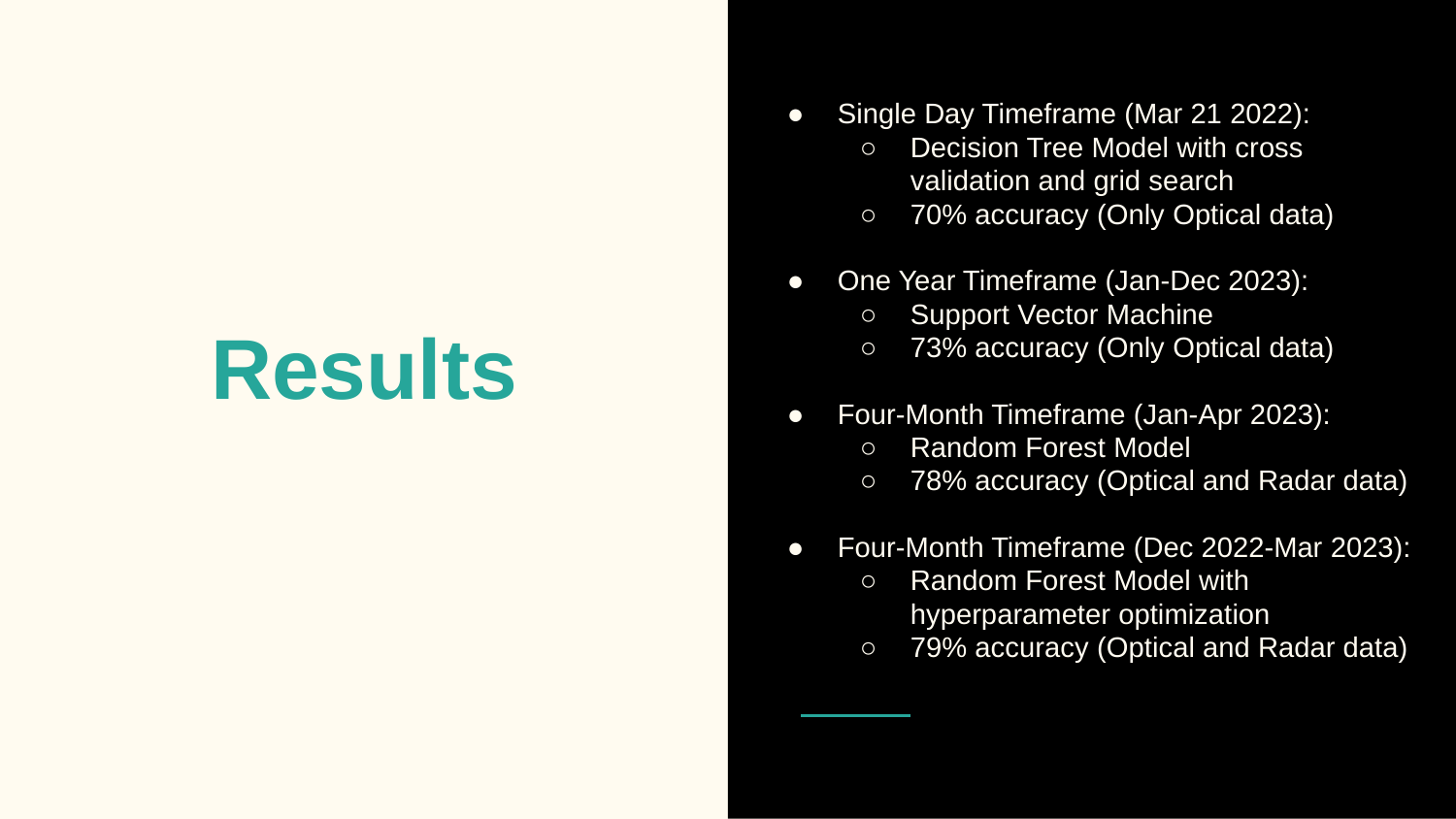

Single Day Timeframe (Mar 21 2022):
Decision Tree Model with cross validation and grid search
70% accuracy (Only Optical data)

One Year Timeframe (Jan-Dec 2023):
Support Vector Machine
73% accuracy (Only Optical data)

Four-Month Timeframe (Jan-Apr 2023):
Random Forest Model
78% accuracy (Optical and Radar data)

Four-Month Timeframe (Dec 2022-Mar 2023):
Random Forest Model with hyperparameter optimization
79% accuracy (Optical and Radar data)

# Results